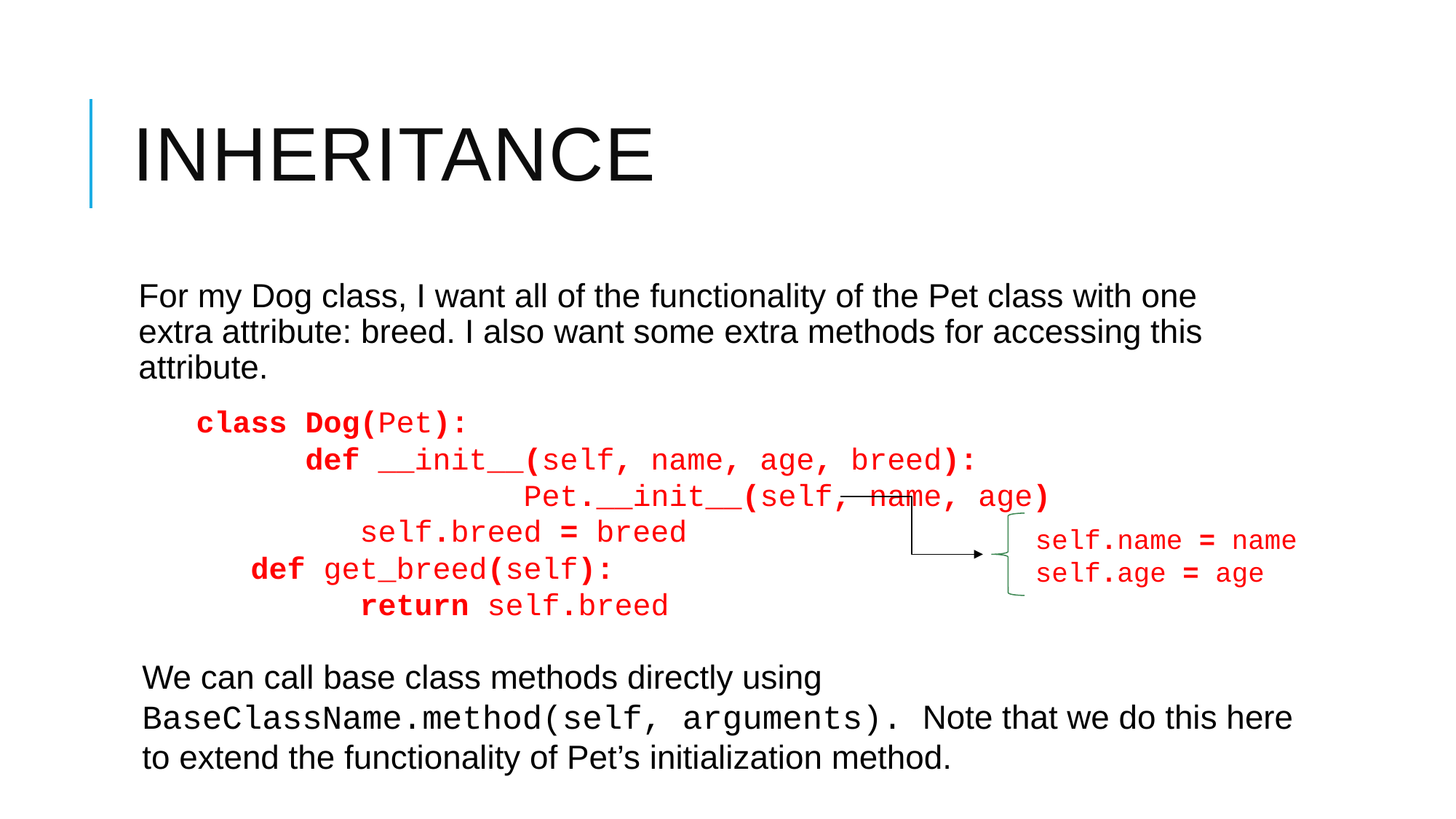

# inheritance
For my Dog class, I want all of the functionality of the Pet class with one extra attribute: breed. I also want some extra methods for accessing this attribute.

class Dog(Pet):
	def __init__(self, name, age, breed): 	    			Pet.__init__(self, name, age)
	   self.breed = breed
   def get_breed(self):
	   return self.breed

self.name = name
self.age = age
We can call base class methods directly using BaseClassName.method(self, arguments). Note that we do this here to extend the functionality of Pet’s initialization method.